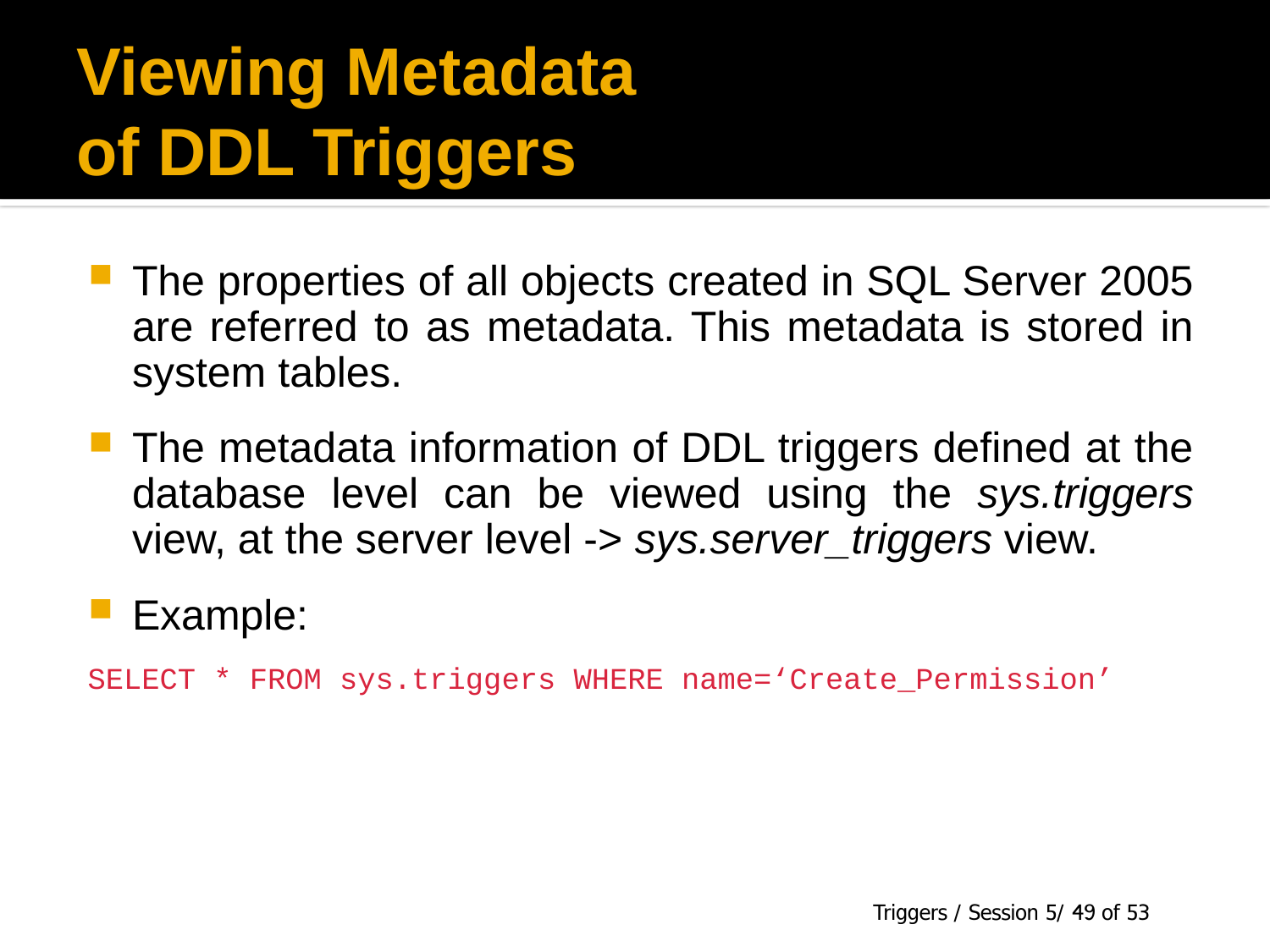

# Viewing Metadata of DDL Triggers
The properties of all objects created in SQL Server 2005 are referred to as metadata. This metadata is stored in system tables.
The metadata information of DDL triggers defined at the database level can be viewed using the sys.triggers view, at the server level -> sys.server_triggers view.
Example:
SELECT * FROM sys.triggers WHERE name=‘Create_Permission’